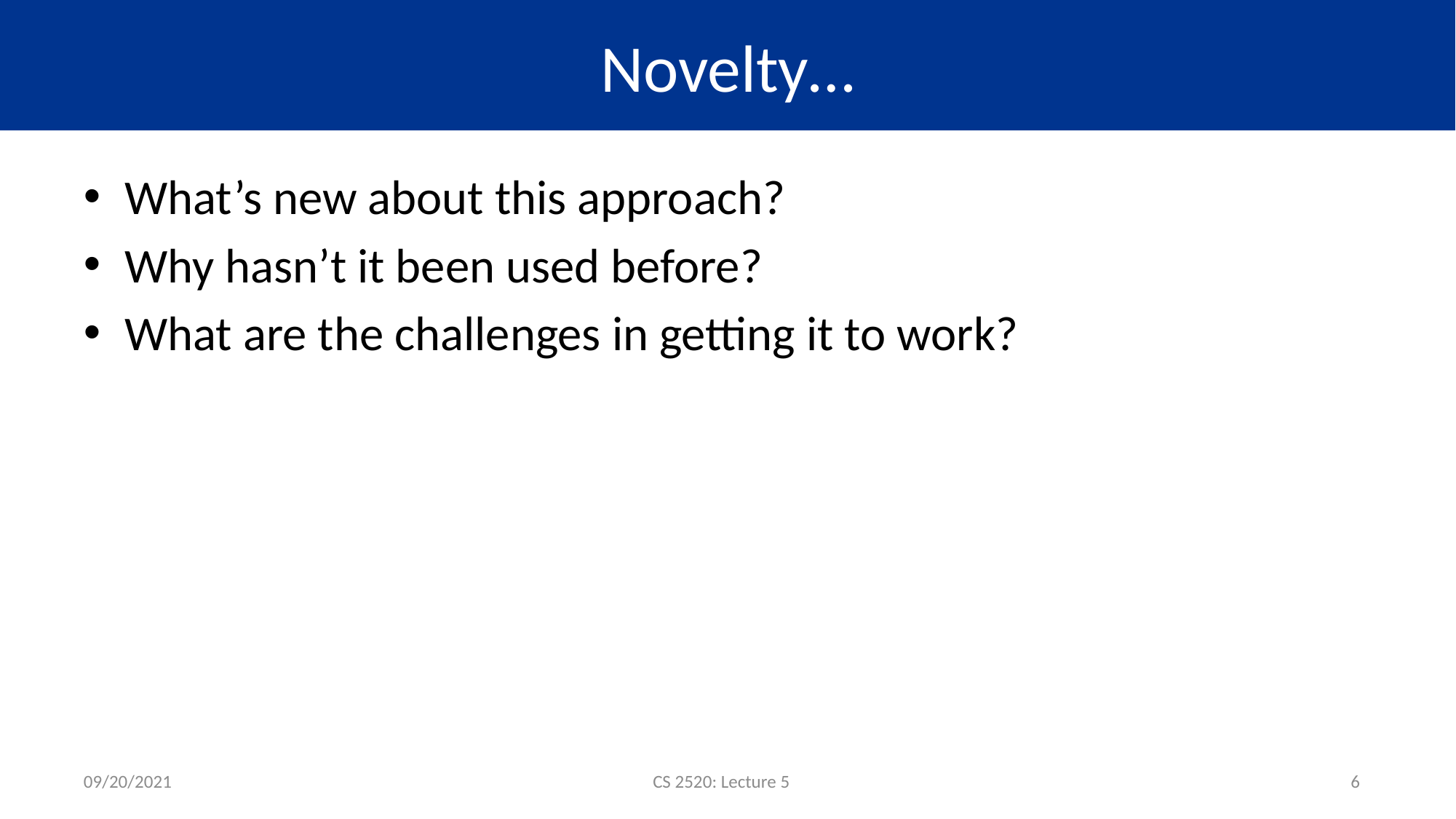

# Novelty…
What’s new about this approach?
Why hasn’t it been used before?
What are the challenges in getting it to work?
09/20/2021
CS 2520: Lecture 5
6